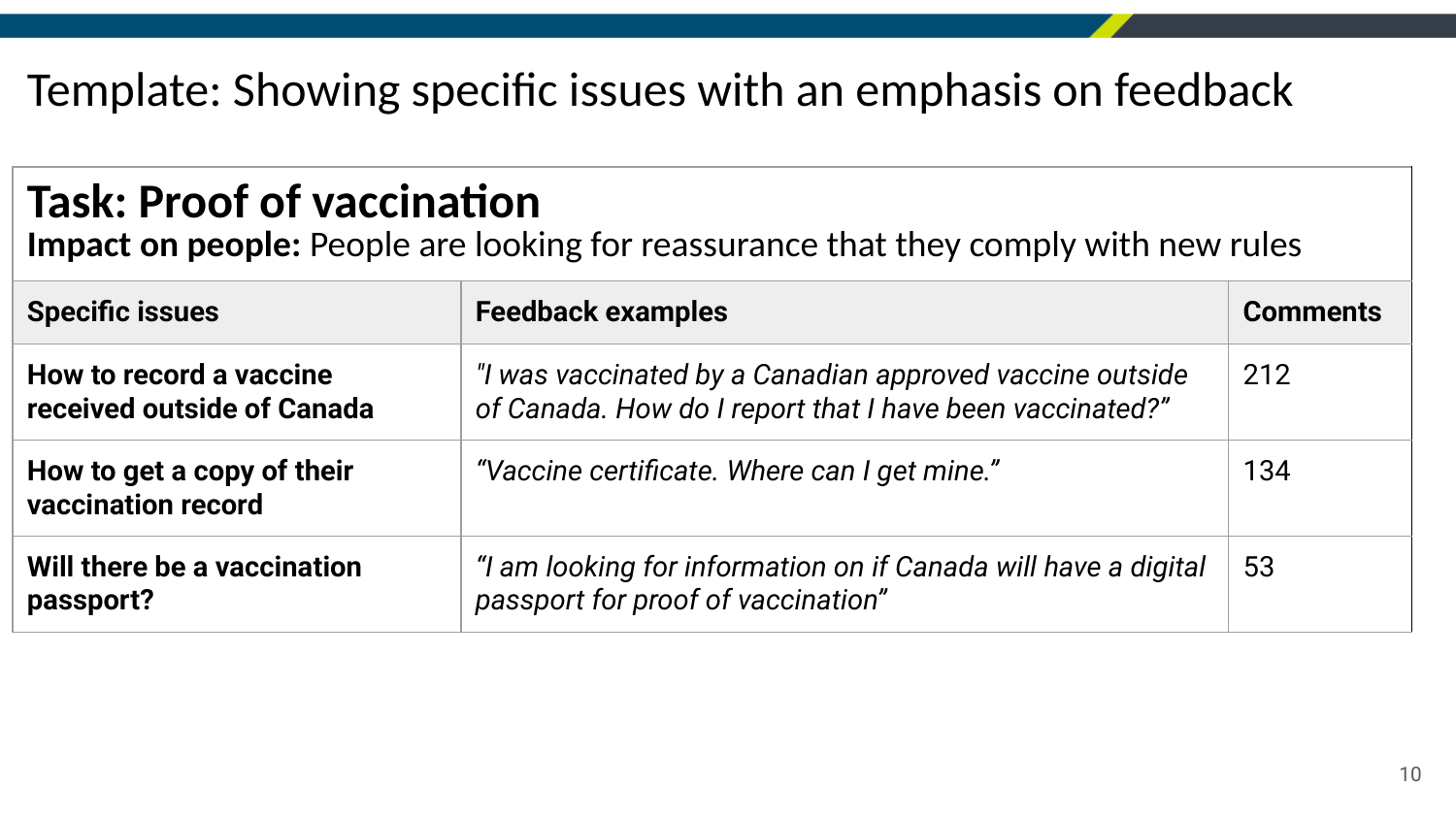

Template: Showing specific issues with an emphasis on feedback
| Task: Proof of vaccination Impact on people: People are looking for reassurance that they comply with new rules |  |  |
| --- | --- | --- |
| Specific issues | Feedback examples | Comments |
| How to record a vaccine received outside of Canada | "I was vaccinated by a Canadian approved vaccine outside of Canada. How do I report that I have been vaccinated?” | 212 |
| How to get a copy of their vaccination record | “Vaccine certificate. Where can I get mine.” | 134 |
| Will there be a vaccination passport? | “I am looking for information on if Canada will have a digital passport for proof of vaccination” | 53 |
10